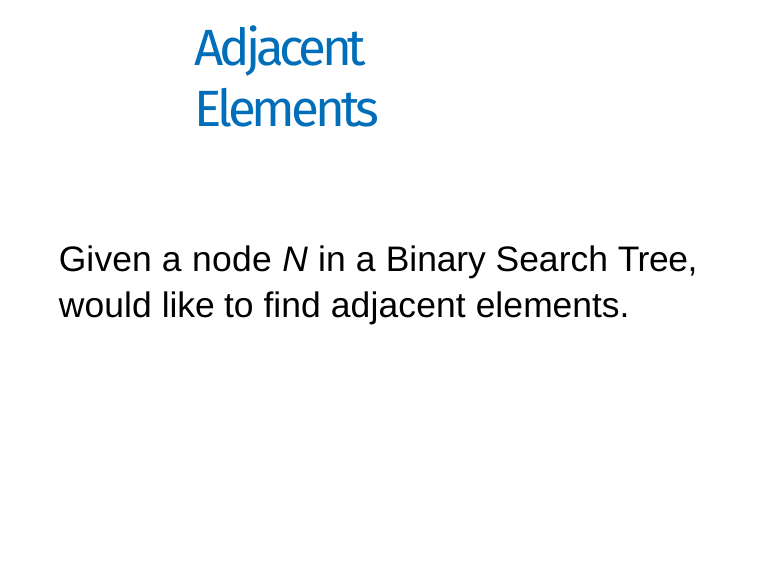

Adjacent Elements
Given a node N in a Binary Search Tree,  would like to find adjacent elements.